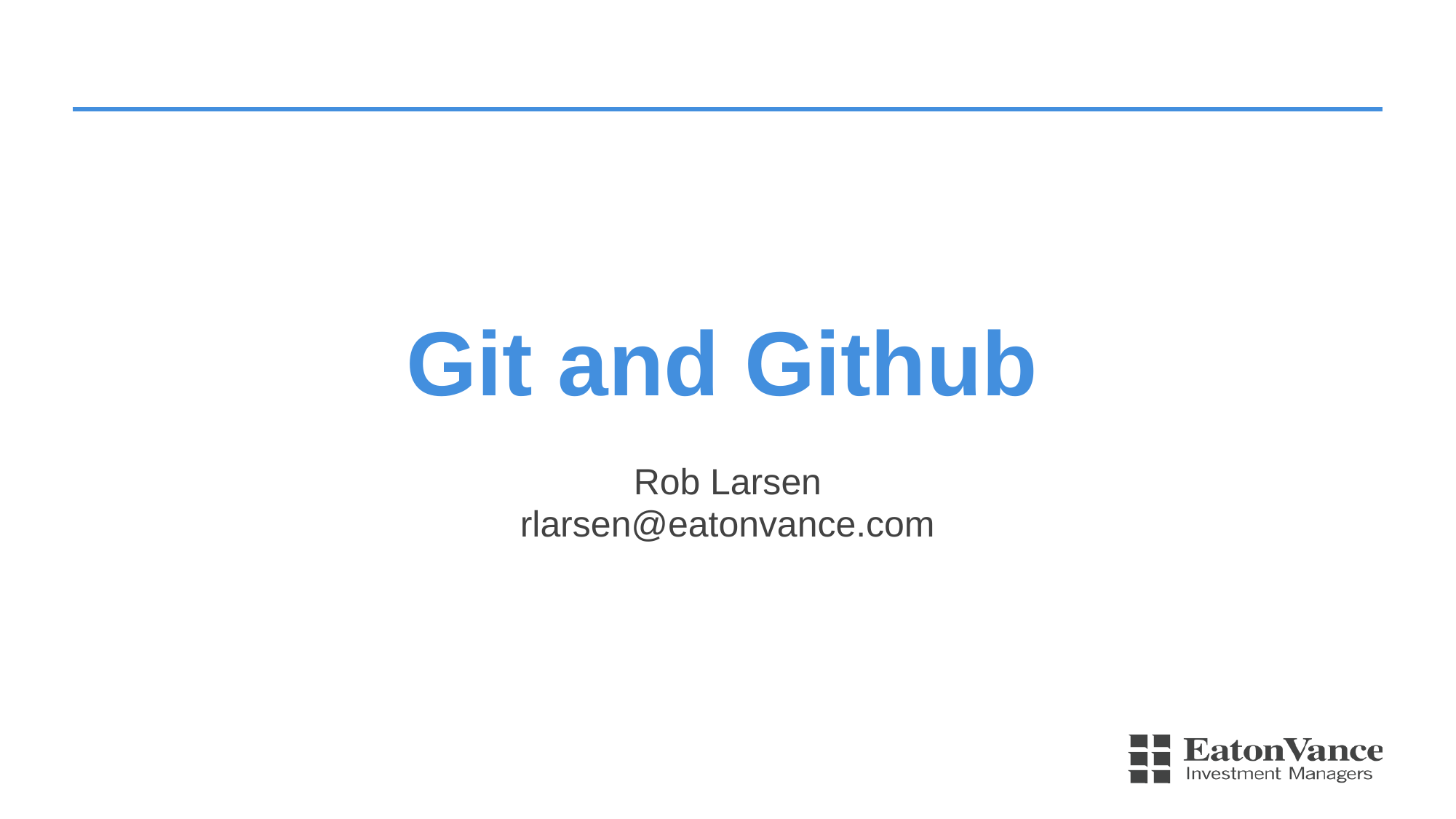

# Git and Github

Rob Larsen
rlarsen@eatonvance.com